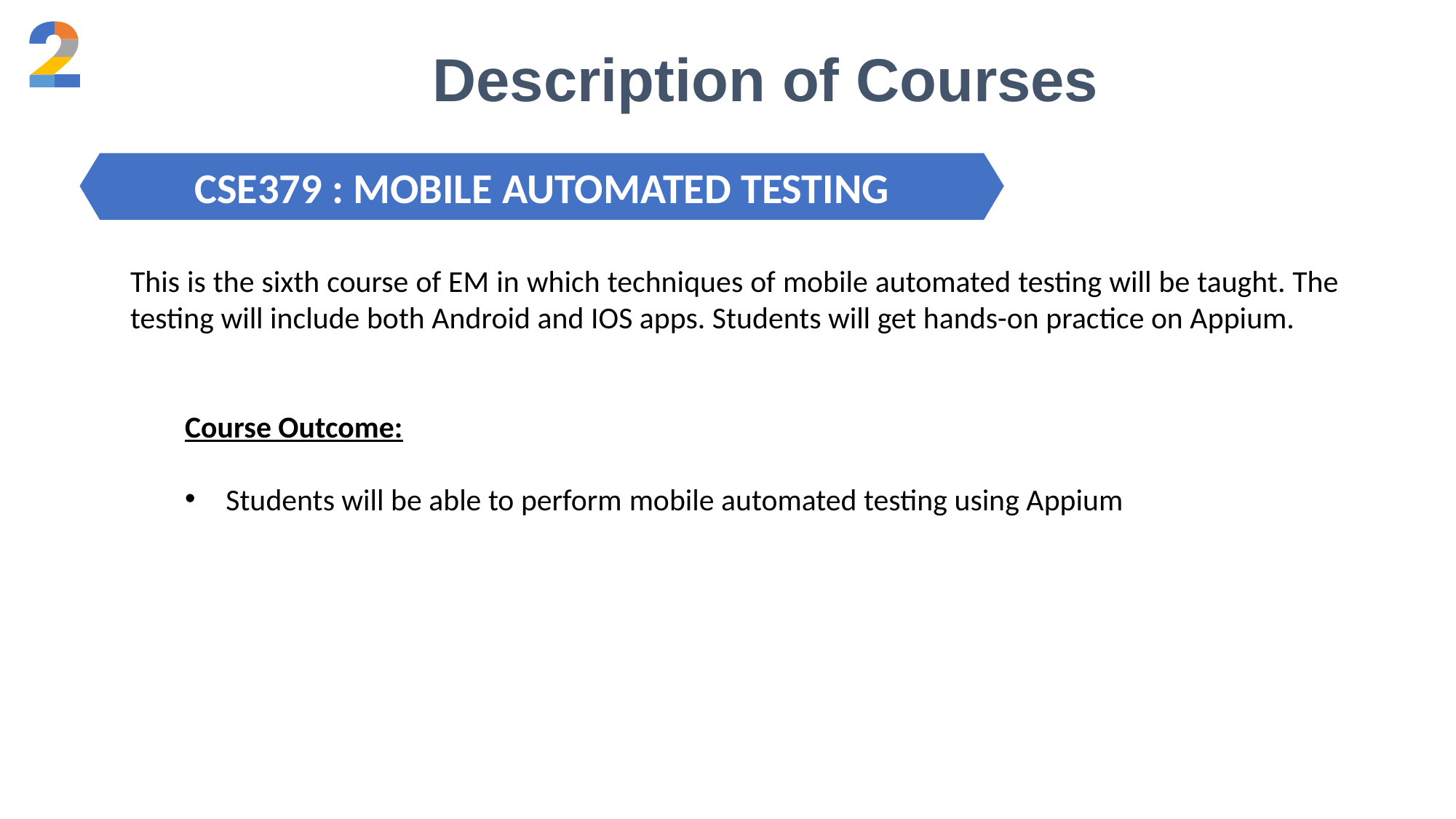

Description of Courses
CSE379 : MOBILE AUTOMATED TESTING
This is the sixth course of EM in which techniques of mobile automated testing will be taught. The testing will include both Android and IOS apps. Students will get hands-on practice on Appium.

Course Outcome:

Students will be able to perform mobile automated testing using Appium